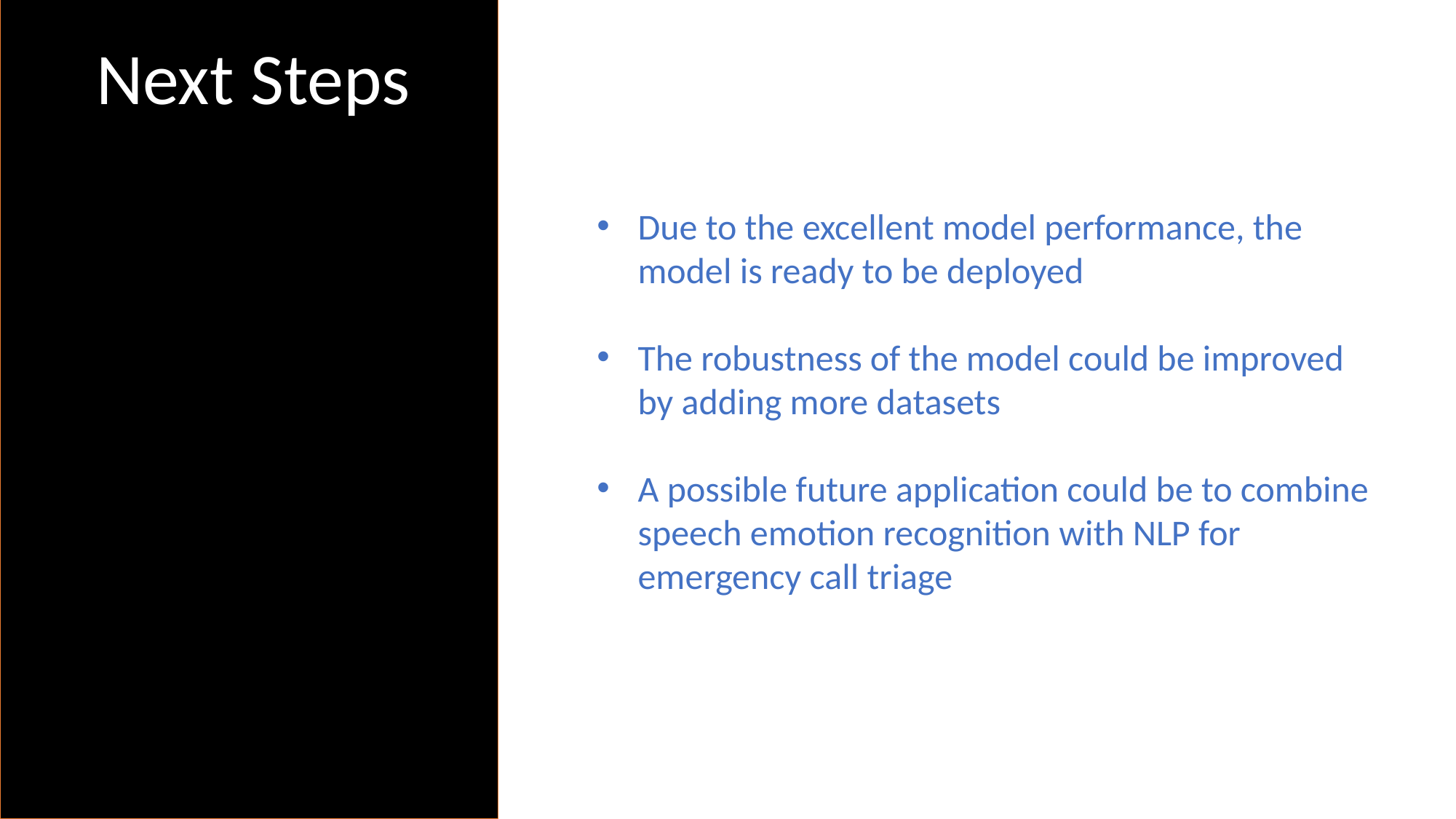

Next Steps
Due to the excellent model performance, the model is ready to be deployed

The robustness of the model could be improved by adding more datasets

A possible future application could be to combine speech emotion recognition with NLP for emergency call triage